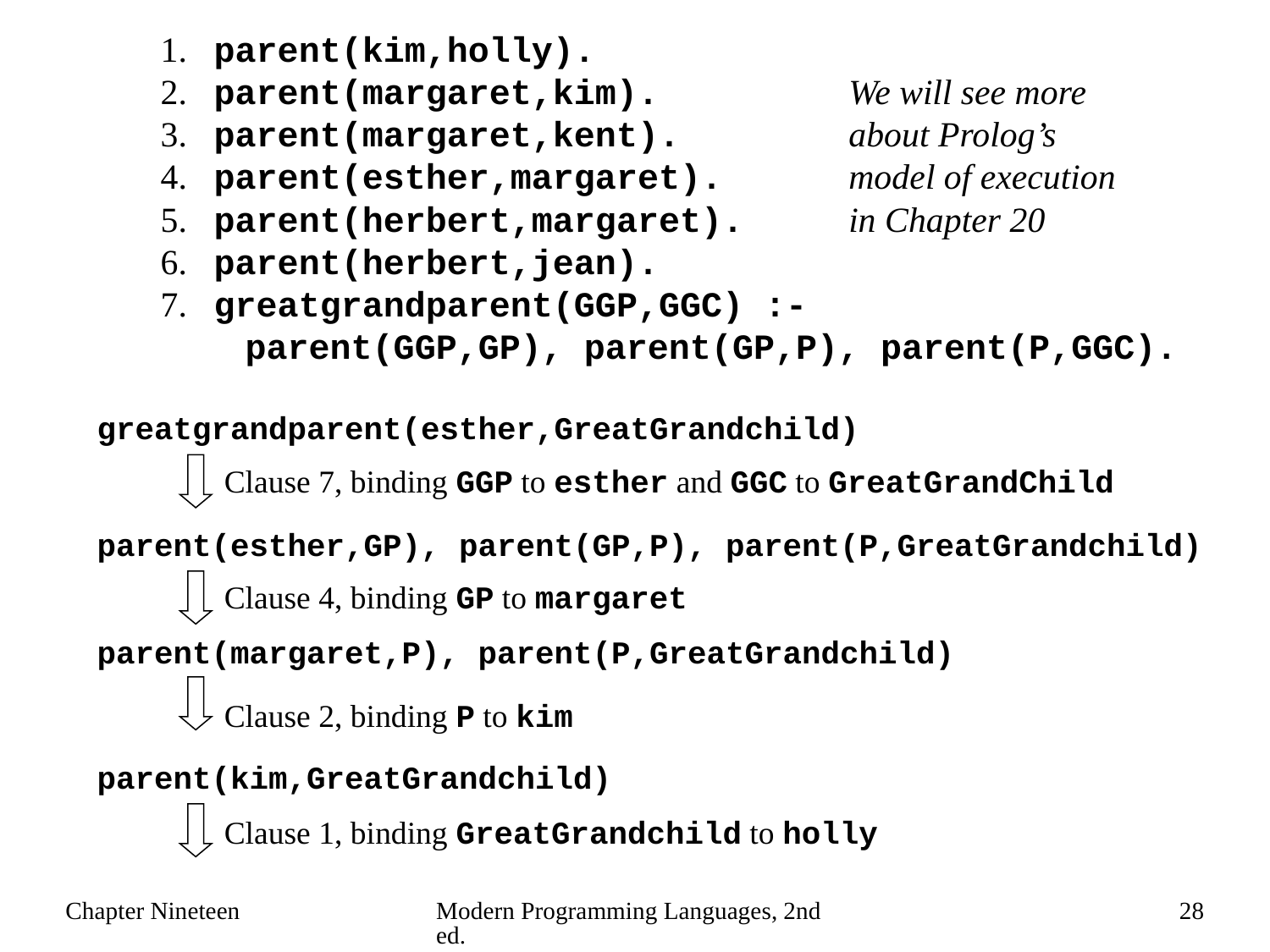

1.   parent(kim,holly).
2.   parent(margaret,kim).
3.   parent(margaret,kent).
4.   parent(esther,margaret).
5.   parent(herbert,margaret).
6.   parent(herbert,jean).
7.   greatgrandparent(GGP,GGC) :-
    parent(GGP,GP), parent(GP,P), parent(P,GGC).
We will see more about Prolog’s model of execution in Chapter 20

greatgrandparent(esther,GreatGrandchild)

Clause 7, binding GGP to esther and GGC to GreatGrandChild
parent(esther,GP), parent(GP,P), parent(P,GreatGrandchild)

Clause 4, binding GP to margaret
parent(margaret,P), parent(P,GreatGrandchild)

Clause 2, binding P to kim
parent(kim,GreatGrandchild)

Clause 1, binding GreatGrandchild to holly
Chapter Nineteen
Modern Programming Languages, 2nd ed.
28